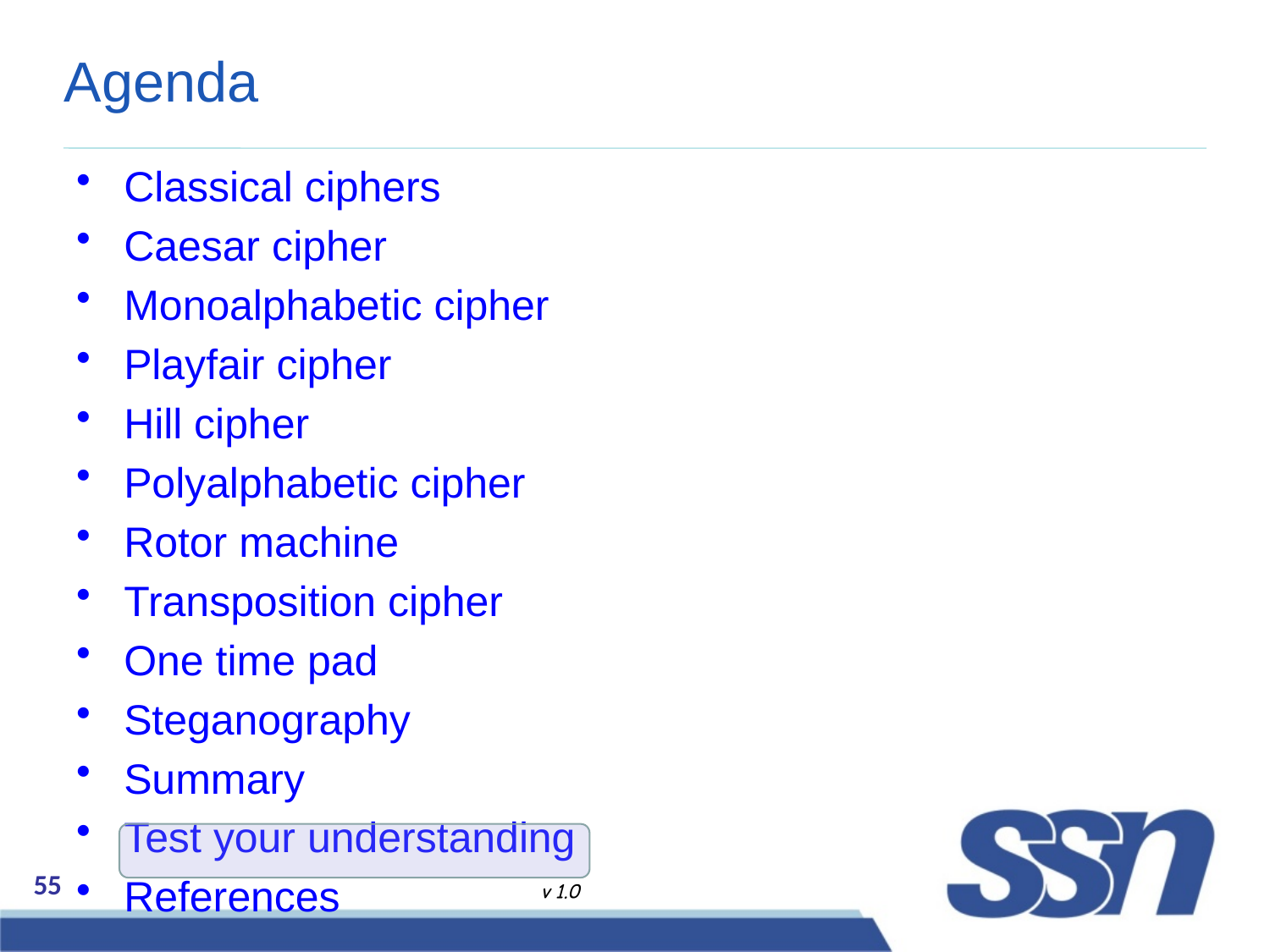

# Agenda
Classical ciphers
Caesar cipher
Monoalphabetic cipher
Playfair cipher
Hill cipher
Polyalphabetic cipher
Rotor machine
Transposition cipher
One time pad
Steganography
Summary
Test your understanding
References